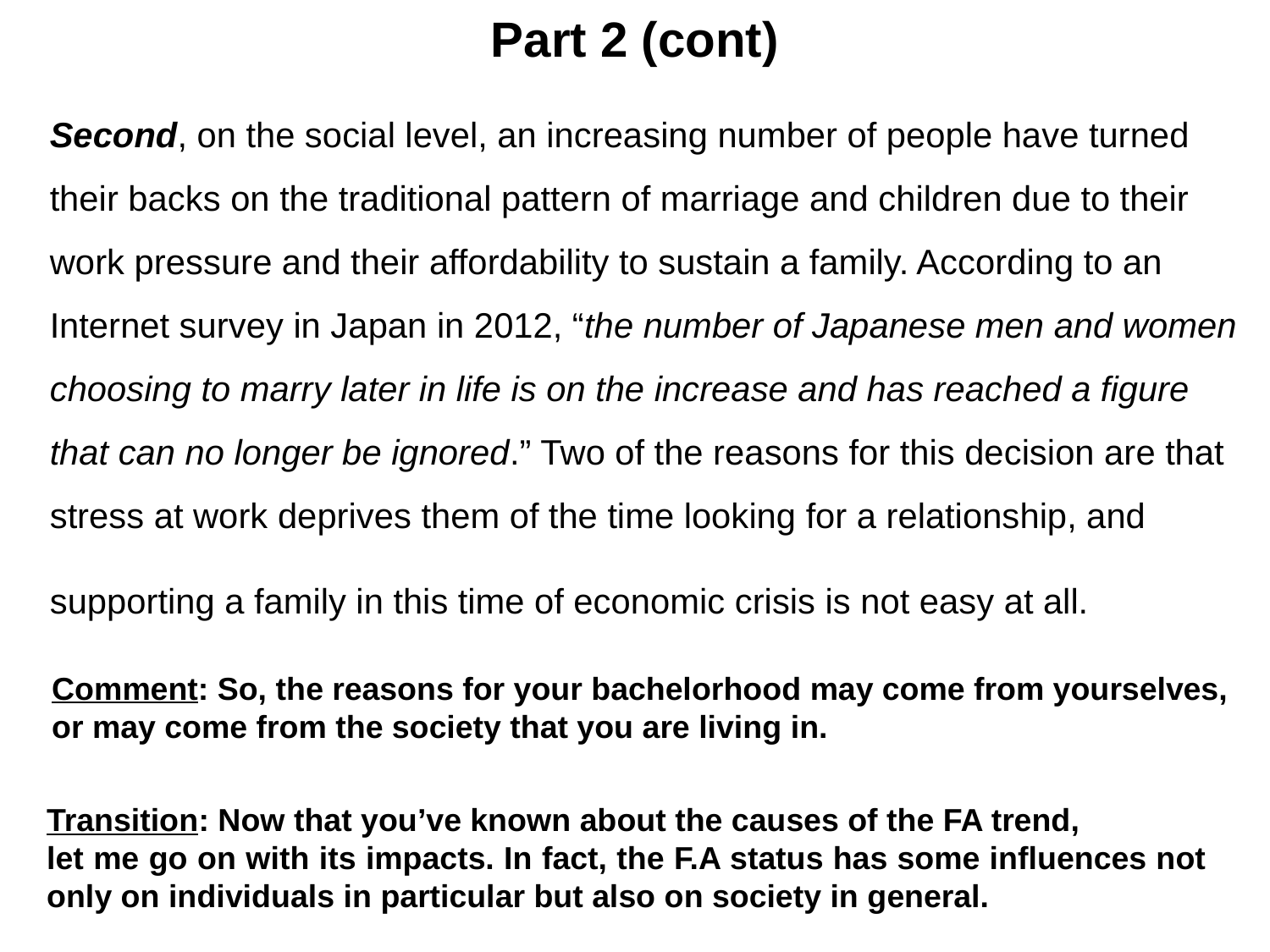

# Part 2 (cont)
	Second, on the social level, an increasing number of people have turned their backs on the traditional pattern of marriage and children due to their work pressure and their affordability to sustain a family. According to an Internet survey in Japan in 2012, “the number of Japanese men and women choosing to marry later in life is on the increase and has reached a figure that can no longer be ignored.” Two of the reasons for this decision are that stress at work deprives them of the time looking for a relationship, and supporting a family in this time of economic crisis is not easy at all.
Comment: So, the reasons for your bachelorhood may come from yourselves,
or may come from the society that you are living in.
Transition: Now that you’ve known about the causes of the FA trend,
let me go on with its impacts. In fact, the F.A status has some influences not only on individuals in particular but also on society in general.